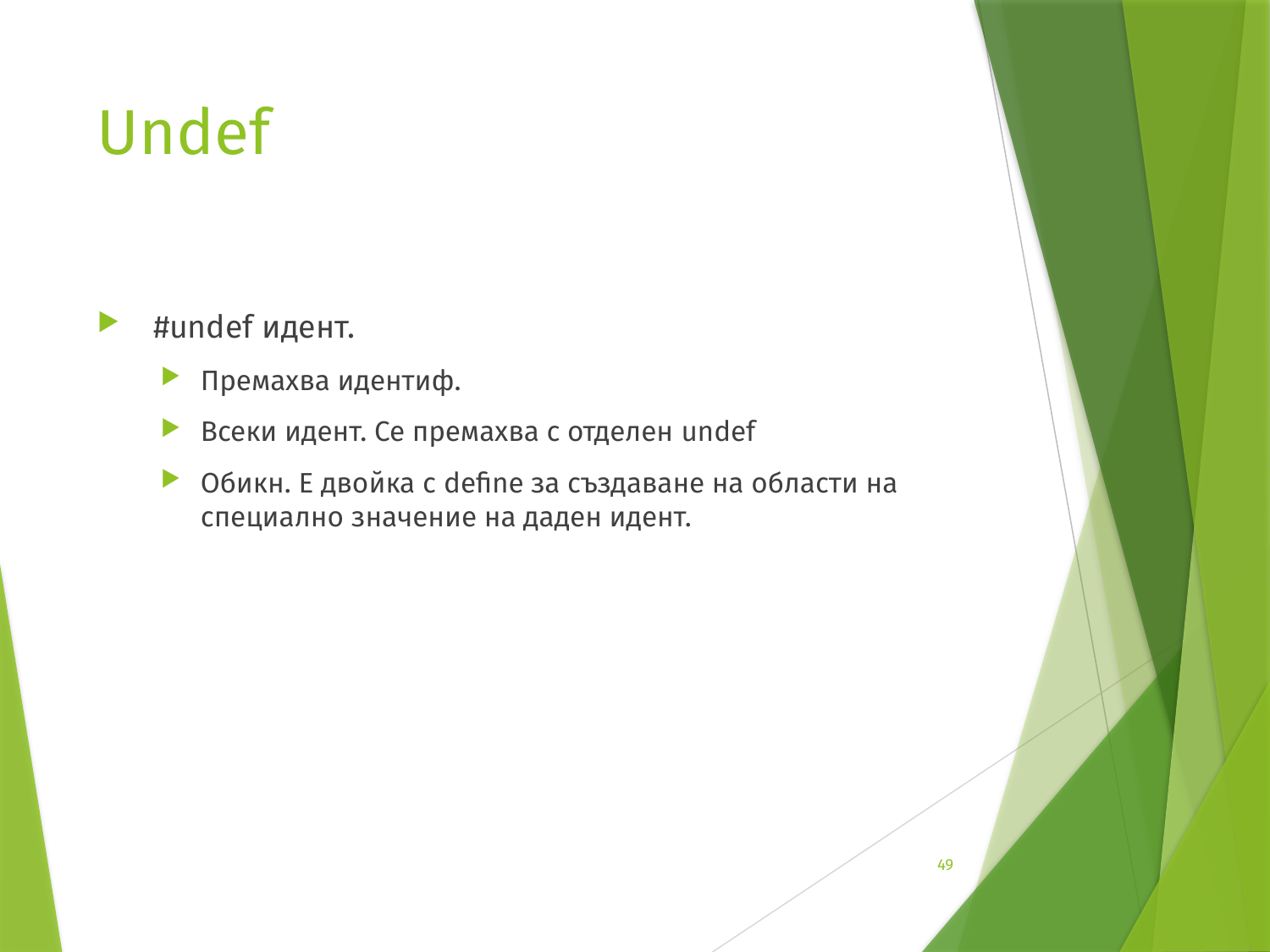

# Undef
 #undef идент.
Премахва идентиф.
Всеки идент. Се премахва с отделен undef
Обикн. Е двойка с define за създаване на области на специално значение на даден идент.
49